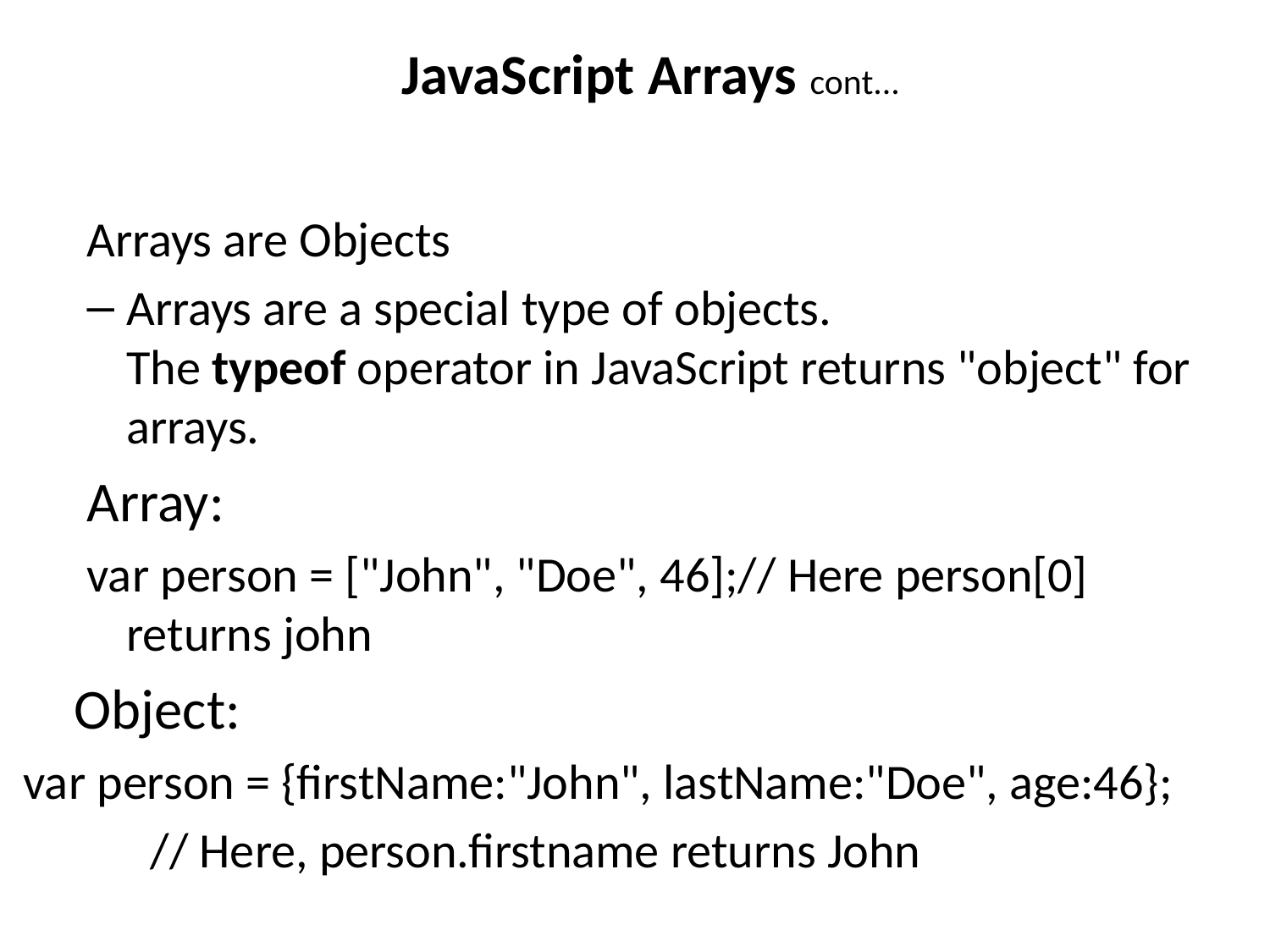

JavaScript Arrays cont...

Arrays are Objects
Arrays are a special type of objects. The typeof operator in JavaScript returns "object" for arrays.
Array:
var person = ["John", "Doe", 46];// Here person[0] returns john
    Object:
var person = {firstName:"John", lastName:"Doe", age:46};
	// Here, person.firstname returns John